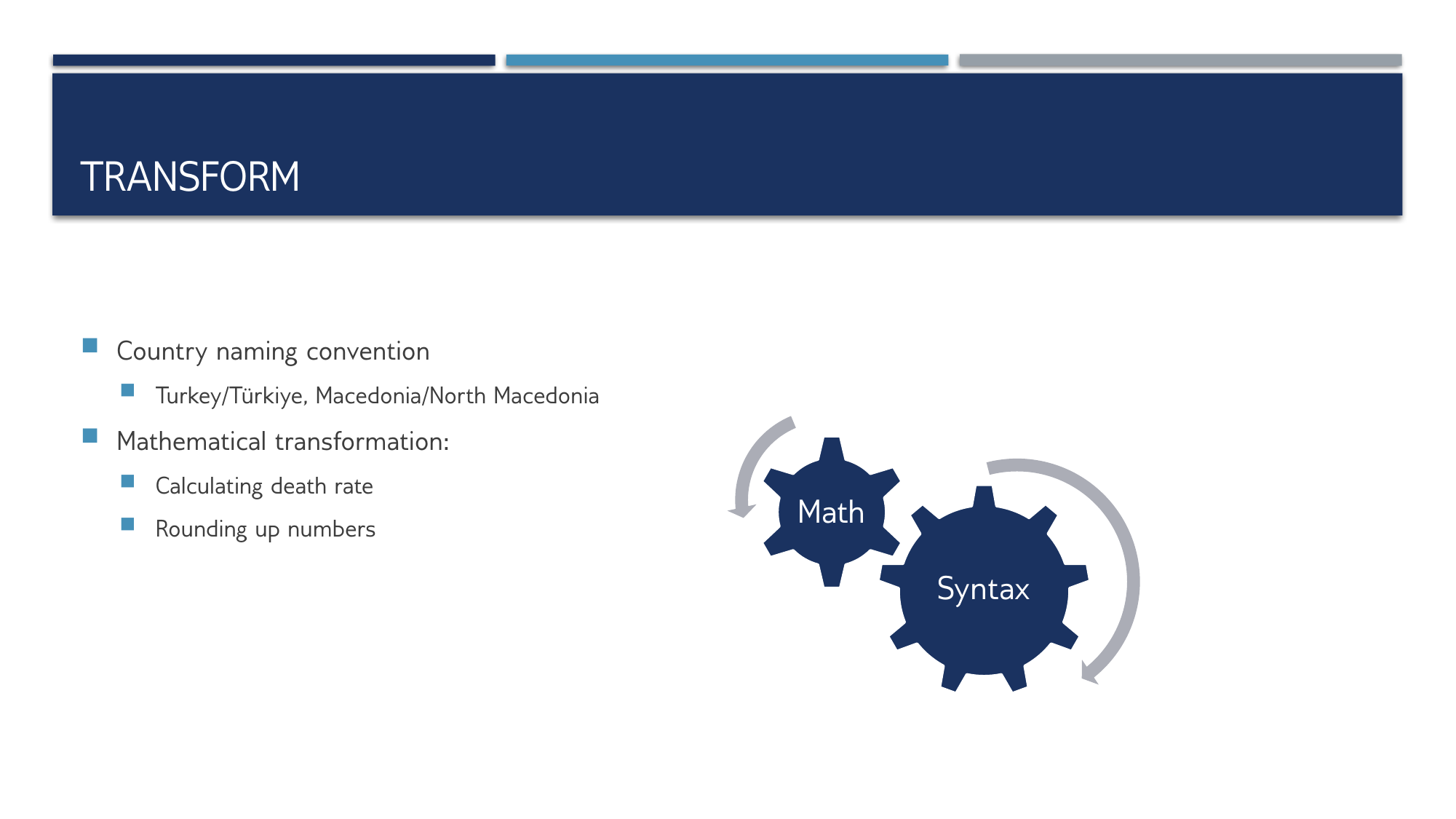

# Transform
Country naming convention
Turkey/Türkiye, Macedonia/North Macedonia
Mathematical transformation:
Calculating death rate
Rounding up numbers

Syntax
Math